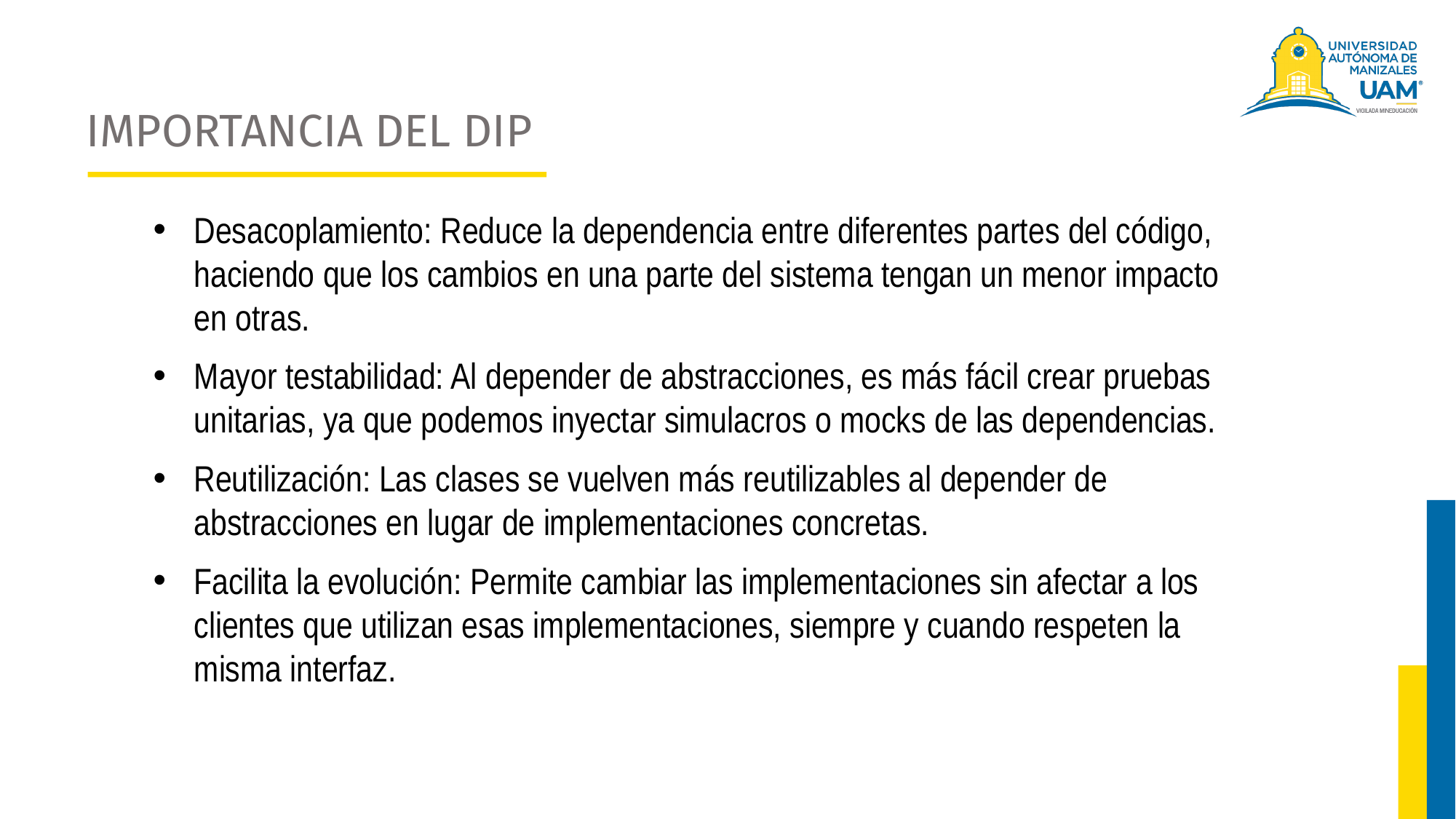

# IMPORTANCIA DEL DIP

Desacoplamiento: Reduce la dependencia entre diferentes partes del código, haciendo que los cambios en una parte del sistema tengan un menor impacto en otras.
Mayor testabilidad: Al depender de abstracciones, es más fácil crear pruebas unitarias, ya que podemos inyectar simulacros o mocks de las dependencias.
Reutilización: Las clases se vuelven más reutilizables al depender de abstracciones en lugar de implementaciones concretas.
Facilita la evolución: Permite cambiar las implementaciones sin afectar a los clientes que utilizan esas implementaciones, siempre y cuando respeten la misma interfaz.